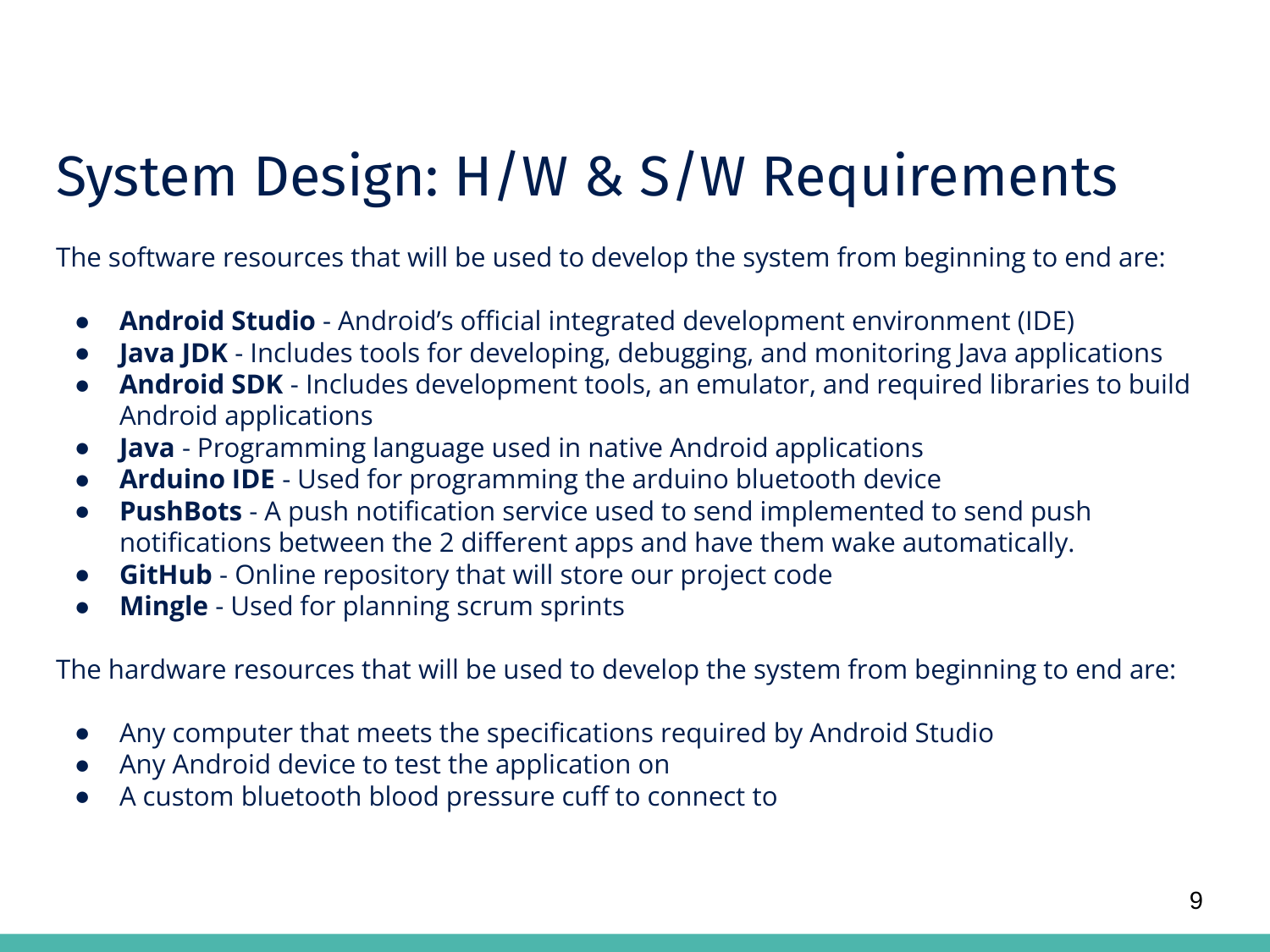

# System Design: H/W & S/W Requirements
The software resources that will be used to develop the system from beginning to end are:

Android Studio - Android’s official integrated development environment (IDE)
Java JDK - Includes tools for developing, debugging, and monitoring Java applications
Android SDK - Includes development tools, an emulator, and required libraries to build Android applications
Java - Programming language used in native Android applications
Arduino IDE - Used for programming the arduino bluetooth device
PushBots - A push notification service used to send implemented to send push notifications between the 2 different apps and have them wake automatically.
GitHub - Online repository that will store our project code
Mingle - Used for planning scrum sprints

The hardware resources that will be used to develop the system from beginning to end are:

Any computer that meets the specifications required by Android Studio
Any Android device to test the application on
A custom bluetooth blood pressure cuff to connect to

9